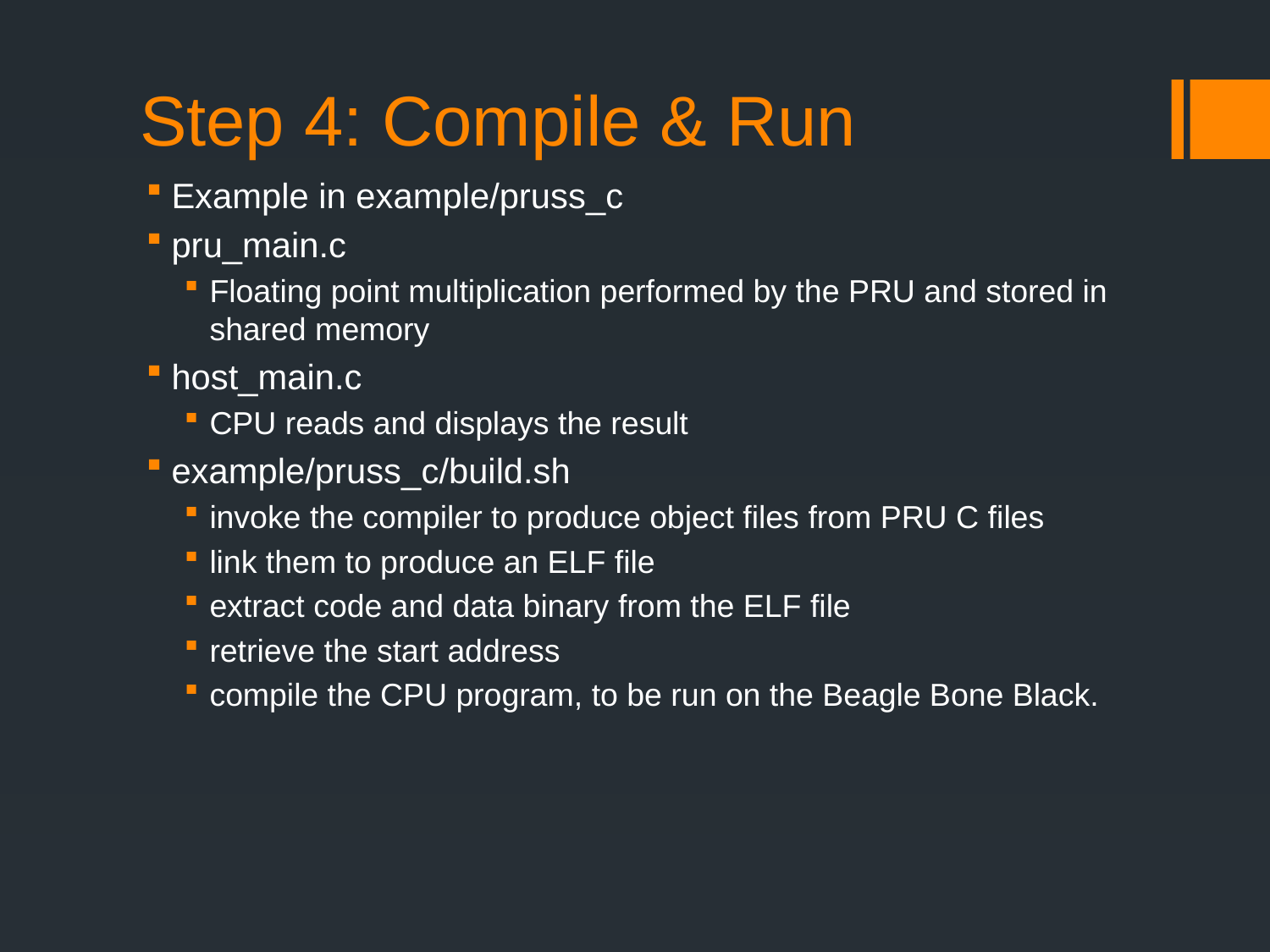

# Step 4: Compile & Run
Example in example/pruss_c
pru_main.c
Floating point multiplication performed by the PRU and stored in shared memory
host_main.c
CPU reads and displays the result
example/pruss_c/build.sh
invoke the compiler to produce object files from PRU C files
link them to produce an ELF file
extract code and data binary from the ELF file
retrieve the start address
compile the CPU program, to be run on the Beagle Bone Black.